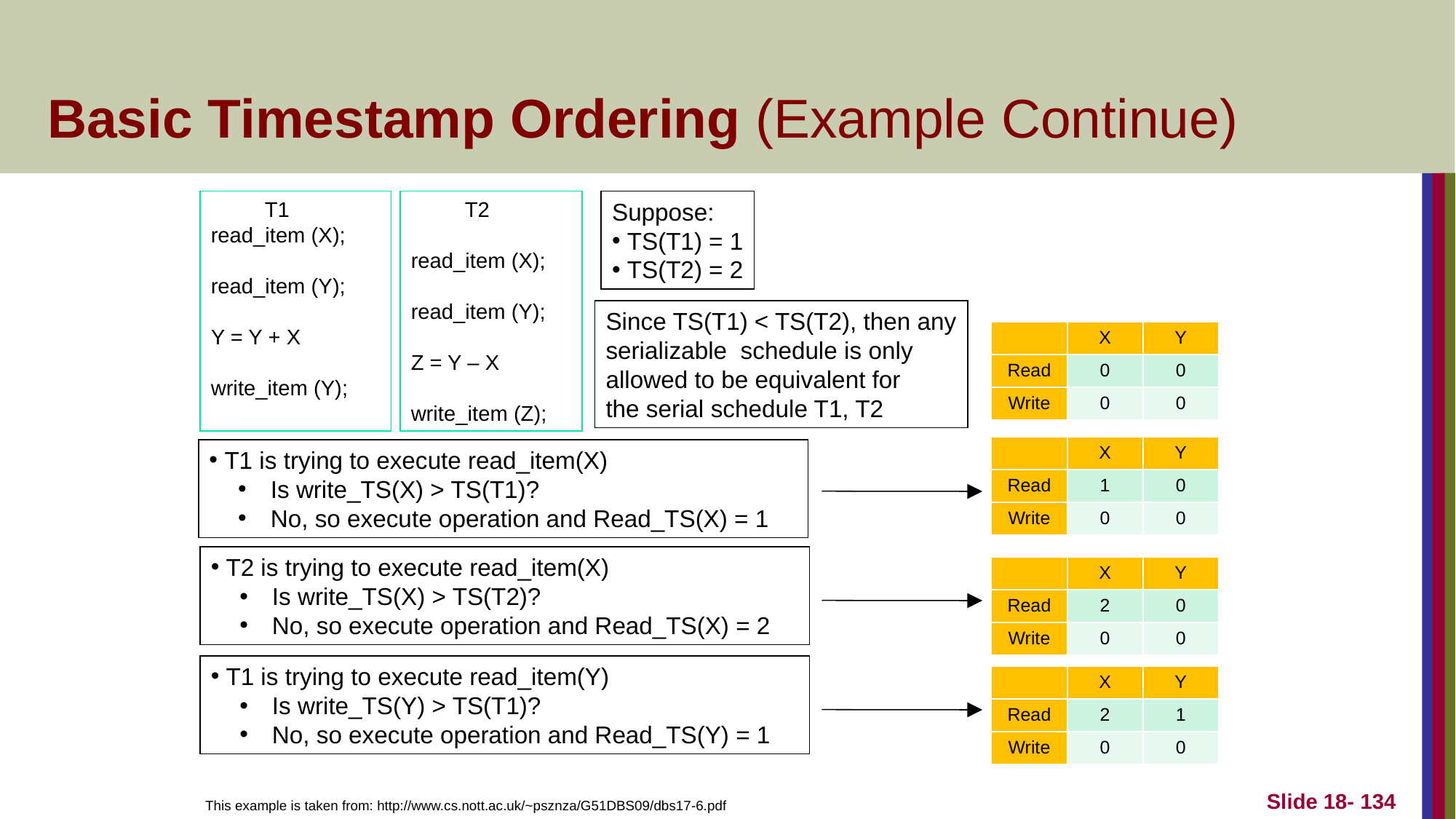

# Basic Timestamp Ordering (Example Continue)
         T1
read_item (X);

read_item (Y);

Y = Y + X

write_item (Y);

         T2

read_item (X);

read_item (Y);

Z = Y – X

write_item (Z);
Suppose:
 TS(T1) = 1
 TS(T2) = 2
Since TS(T1) < TS(T2), then any
serializable  schedule is only
allowed to be equivalent for
the serial schedule T1, T2
|  | X | Y |
| --- | --- | --- |
| Read | 0 | 0 |
| Write | 0 | 0 |
|  | X | Y |
| --- | --- | --- |
| Read | 1 | 0 |
| Write | 0 | 0 |
 T1 is trying to execute read_item(X)
 Is write_TS(X) > TS(T1)?
 No, so execute operation and Read_TS(X) = 1
 T2 is trying to execute read_item(X)
 Is write_TS(X) > TS(T2)?
 No, so execute operation and Read_TS(X) = 2
|  | X | Y |
| --- | --- | --- |
| Read | 2 | 0 |
| Write | 0 | 0 |
 T1 is trying to execute read_item(Y)
 Is write_TS(Y) > TS(T1)?
 No, so execute operation and Read_TS(Y) = 1
|  | X | Y |
| --- | --- | --- |
| Read | 2 | 1 |
| Write | 0 | 0 |
This example is taken from: http://www.cs.nott.ac.uk/~psznza/G51DBS09/dbs17-6.pdf
Slide 18- 134